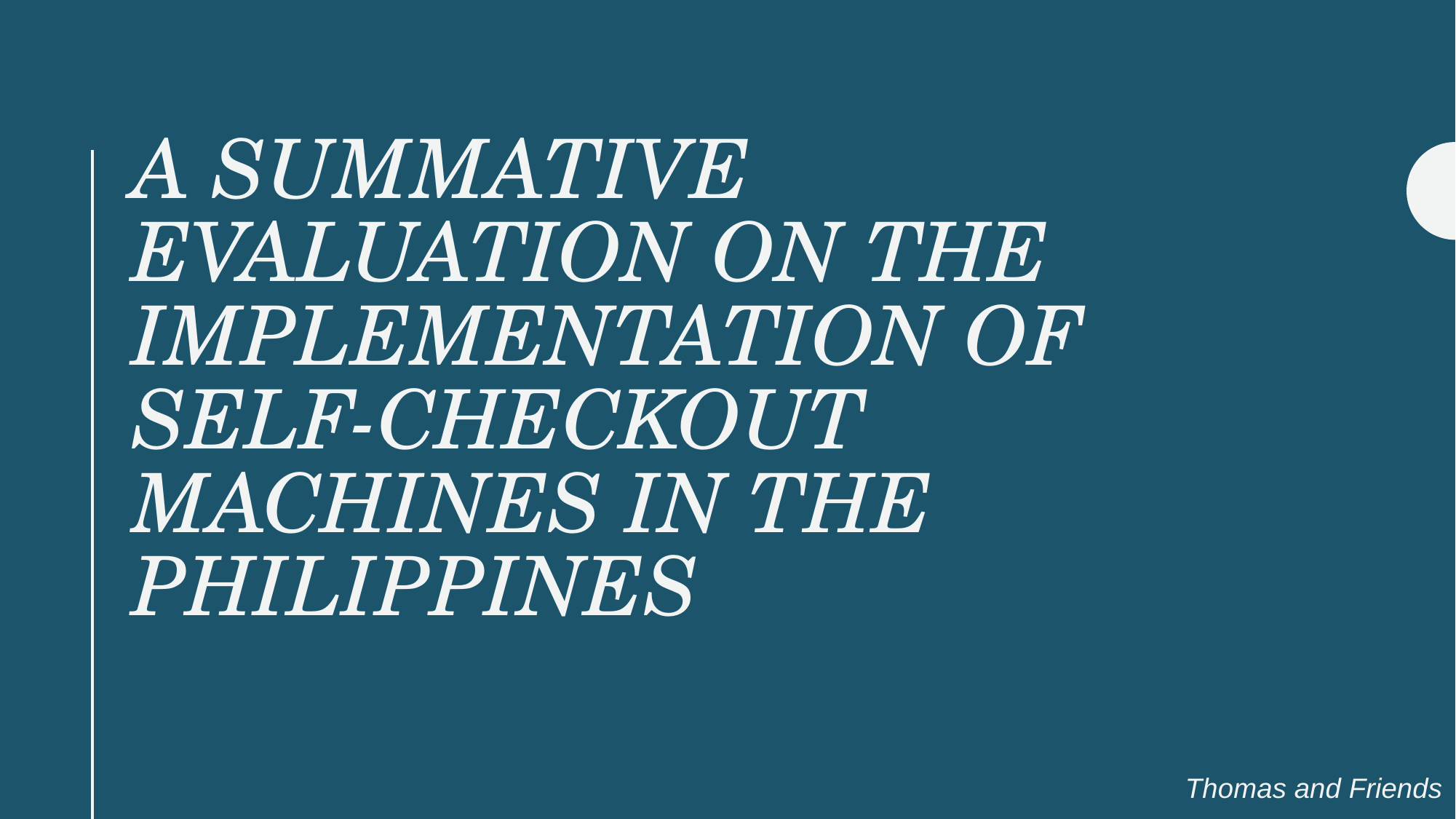

# A Summative Evaluation on the Implementation of Self-Checkout Machines in the Philippines
Thomas and Friends